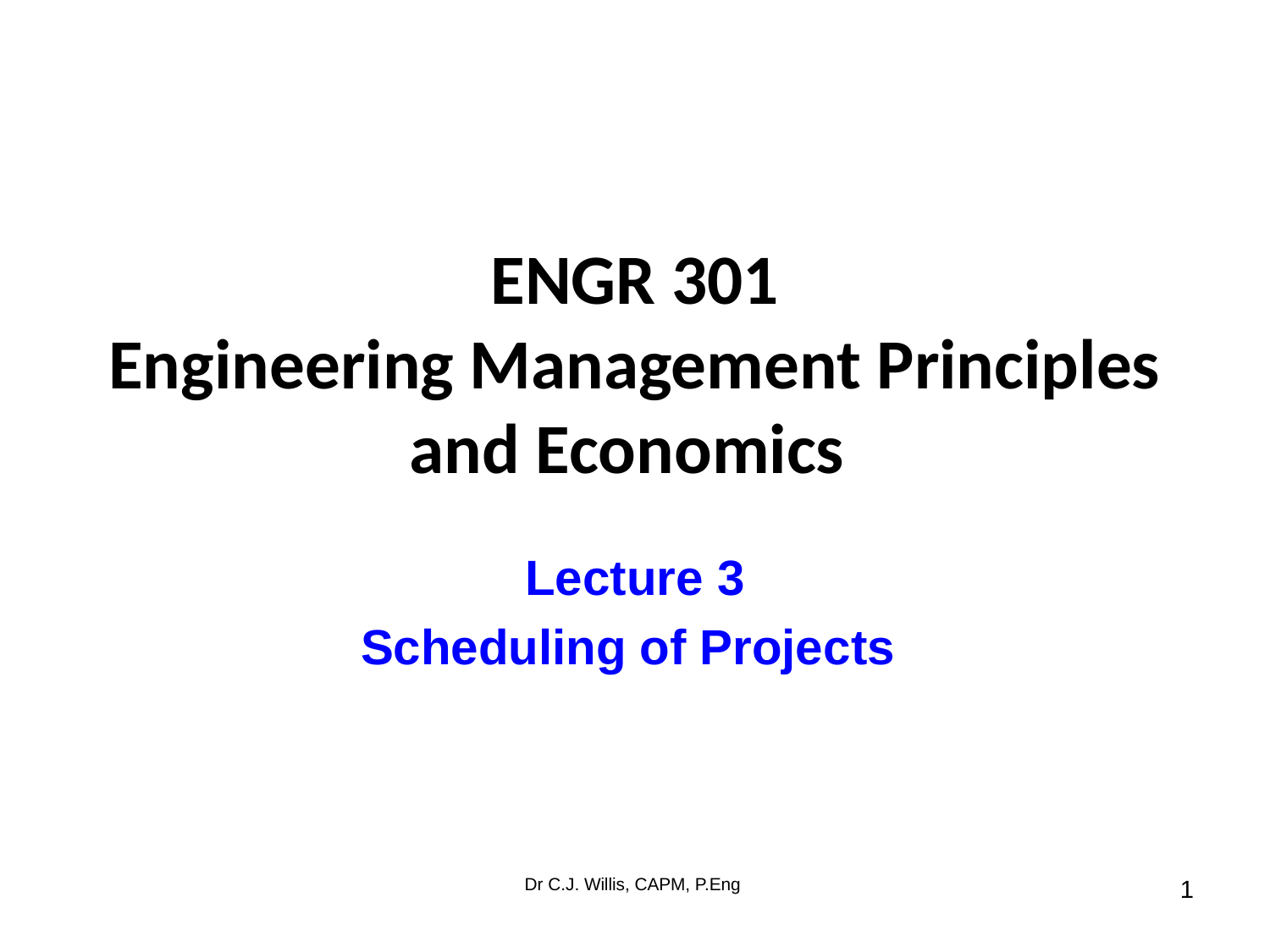

# ENGR 301 Engineering Management Principles and Economics
Lecture 3
Scheduling of Projects
Dr C.J. Willis, CAPM, P.Eng
1